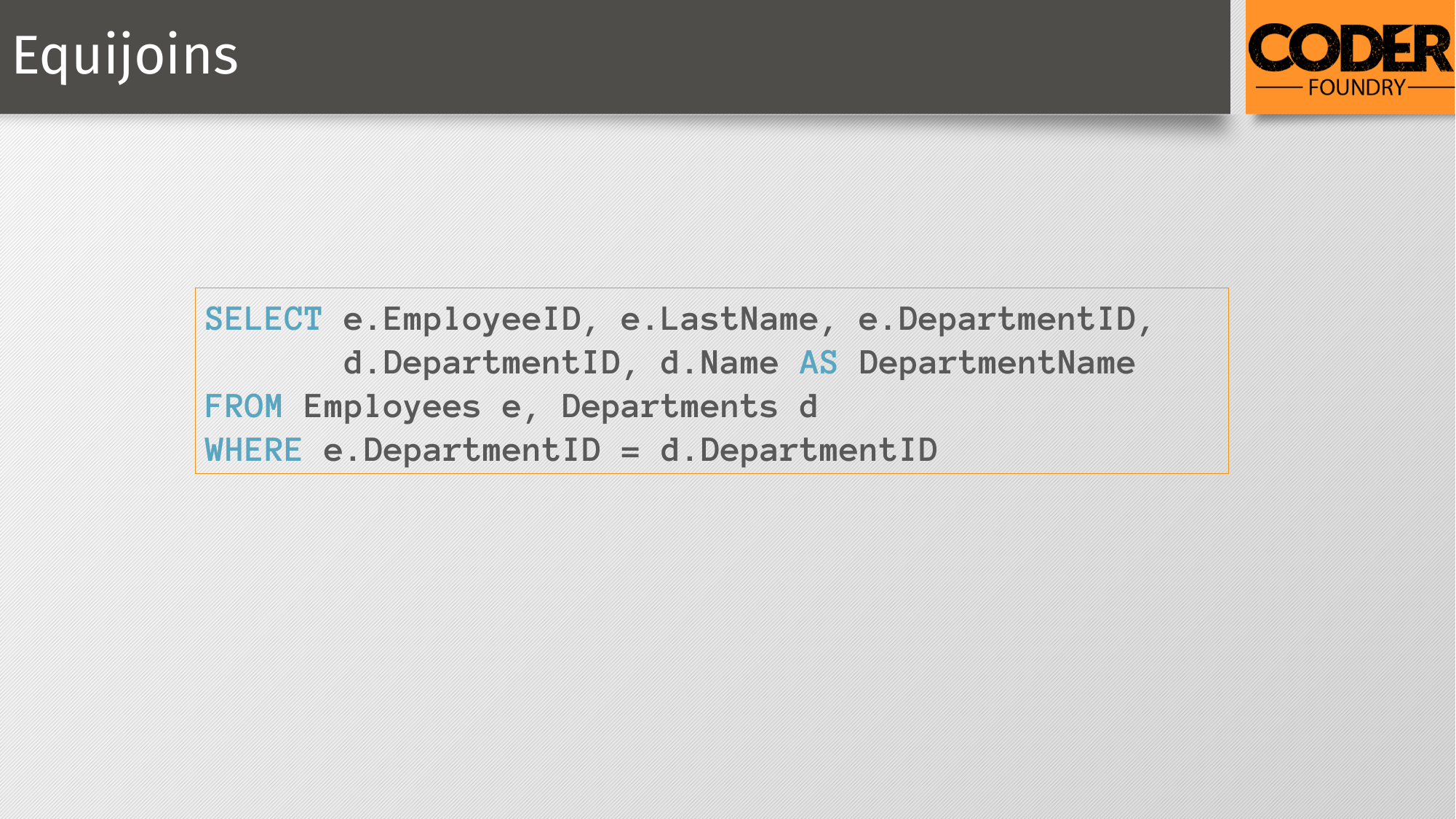

# Equijoins
SELECT e.EmployeeID, e.LastName, e.DepartmentID,
       d.DepartmentID, d.Name AS DepartmentName
FROM Employees e, Departments d
WHERE e.DepartmentID = d.DepartmentID